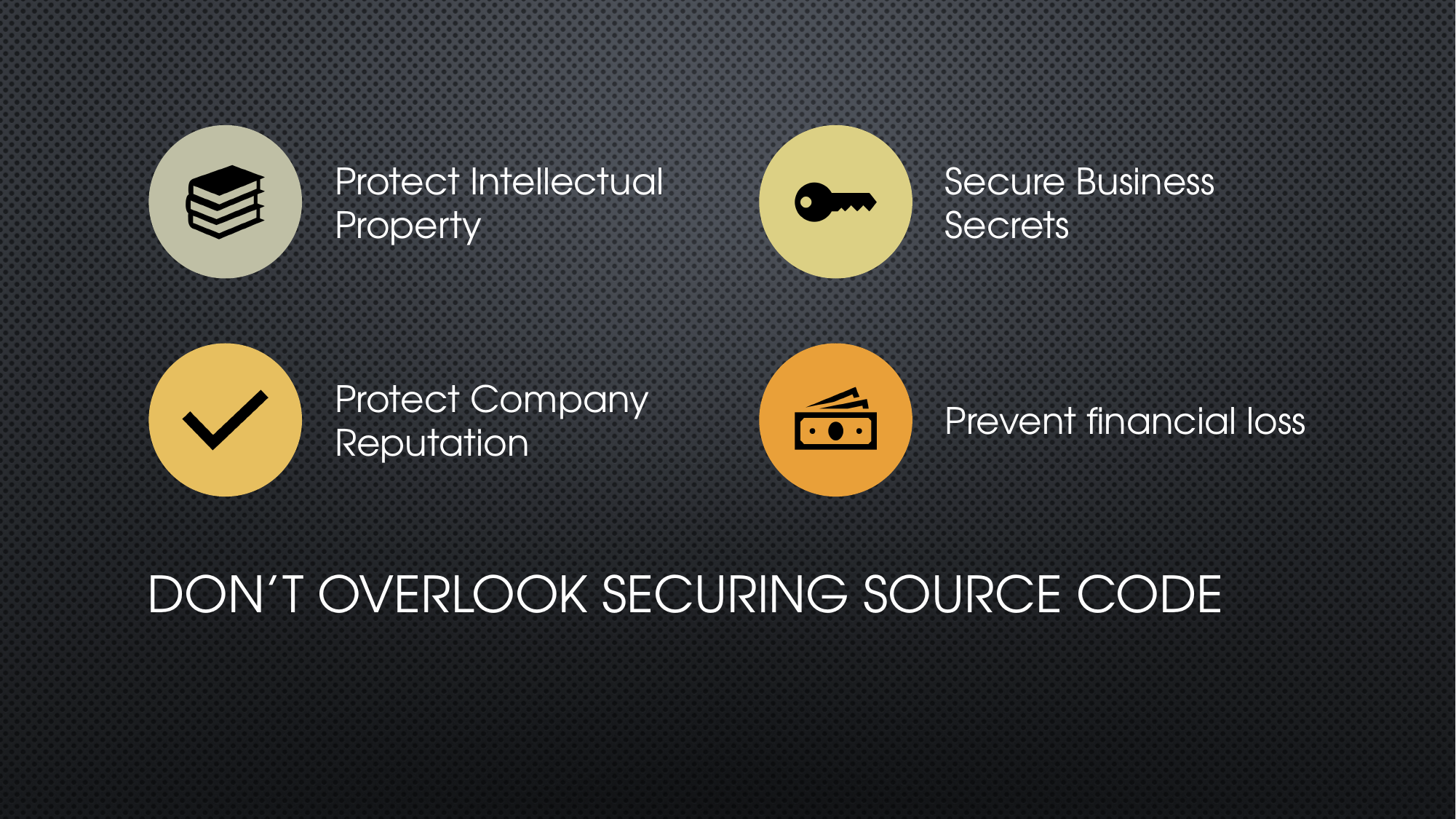

Protect Intellectual Property
Secure Business Secrets
Protect Company Reputation
Prevent financial loss
# Don’t overlook securing source code